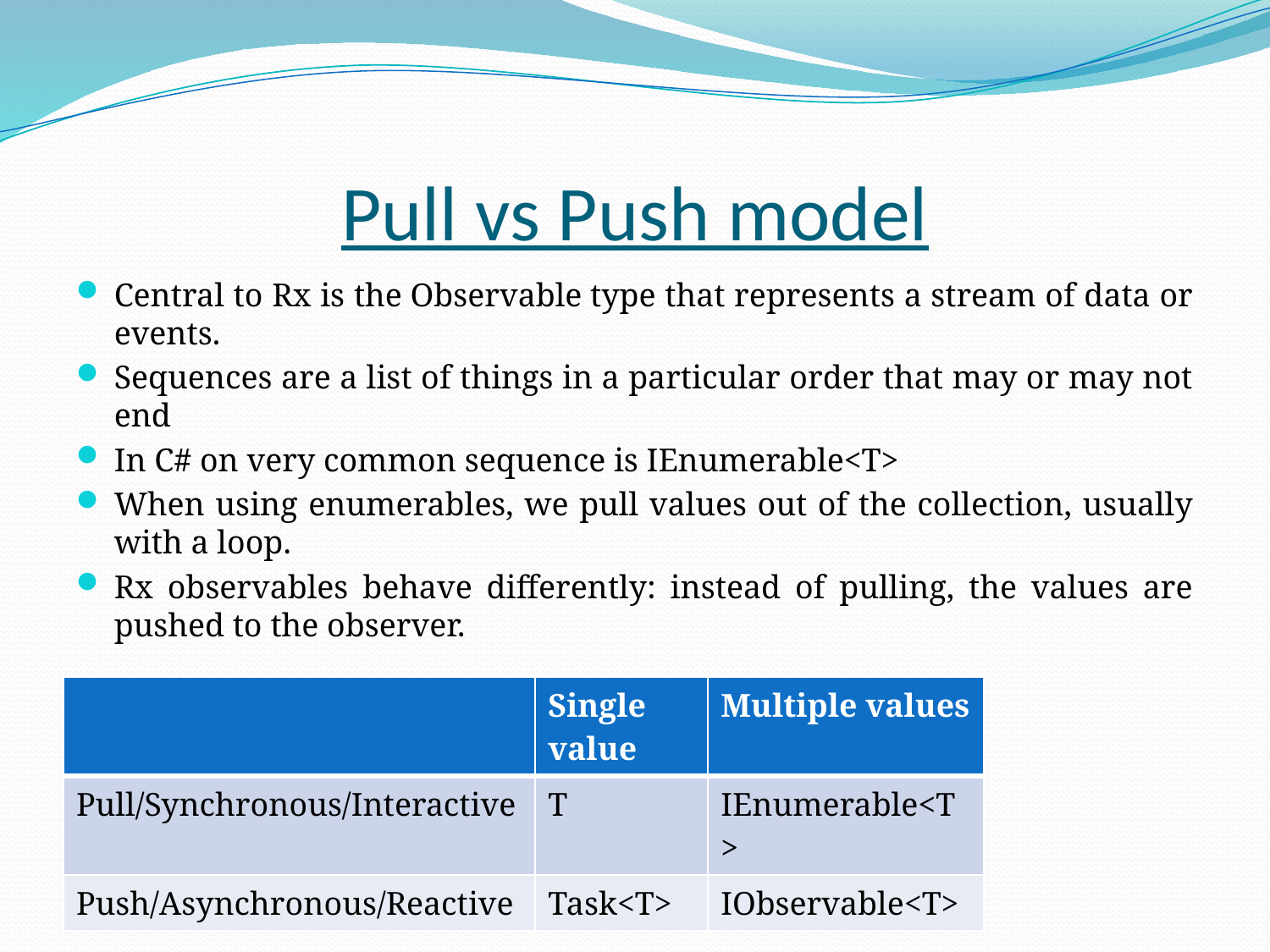

# Pull vs Push model
Central to Rx is the Observable type that represents a stream of data or events.
Sequences are a list of things in a particular order that may or may not end
In C# on very common sequence is IEnumerable<T>
When using enumerables, we pull values out of the collection, usually with a loop.
Rx observables behave differently: instead of pulling, the values are pushed to the observer.

Push model and pull model data types

|  | Single value | Multiple values |
| --- | --- | --- |
| Pull/Synchronous/Interactive | T | IEnumerable<T> |
| Push/Asynchronous/Reactive | Task<T> | IObservable<T> |